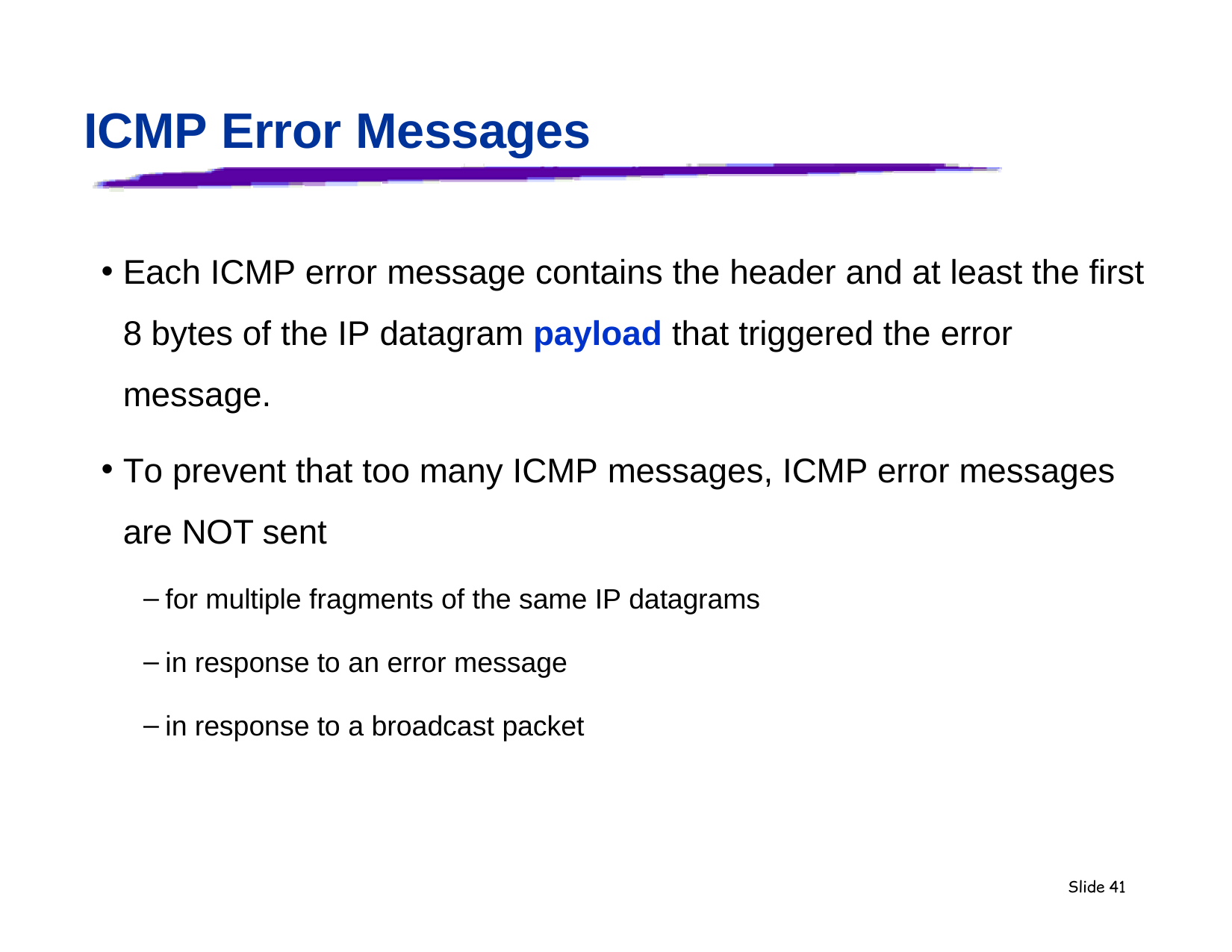

# ICMP Error Messages

Each ICMP error message contains the header and at least the first 8 bytes of the IP datagram payload that triggered the error message.
To prevent that too many ICMP messages, ICMP error messages are NOT sent
for multiple fragments of the same IP datagrams

in response to an error message

in response to a broadcast packet
Slide 41